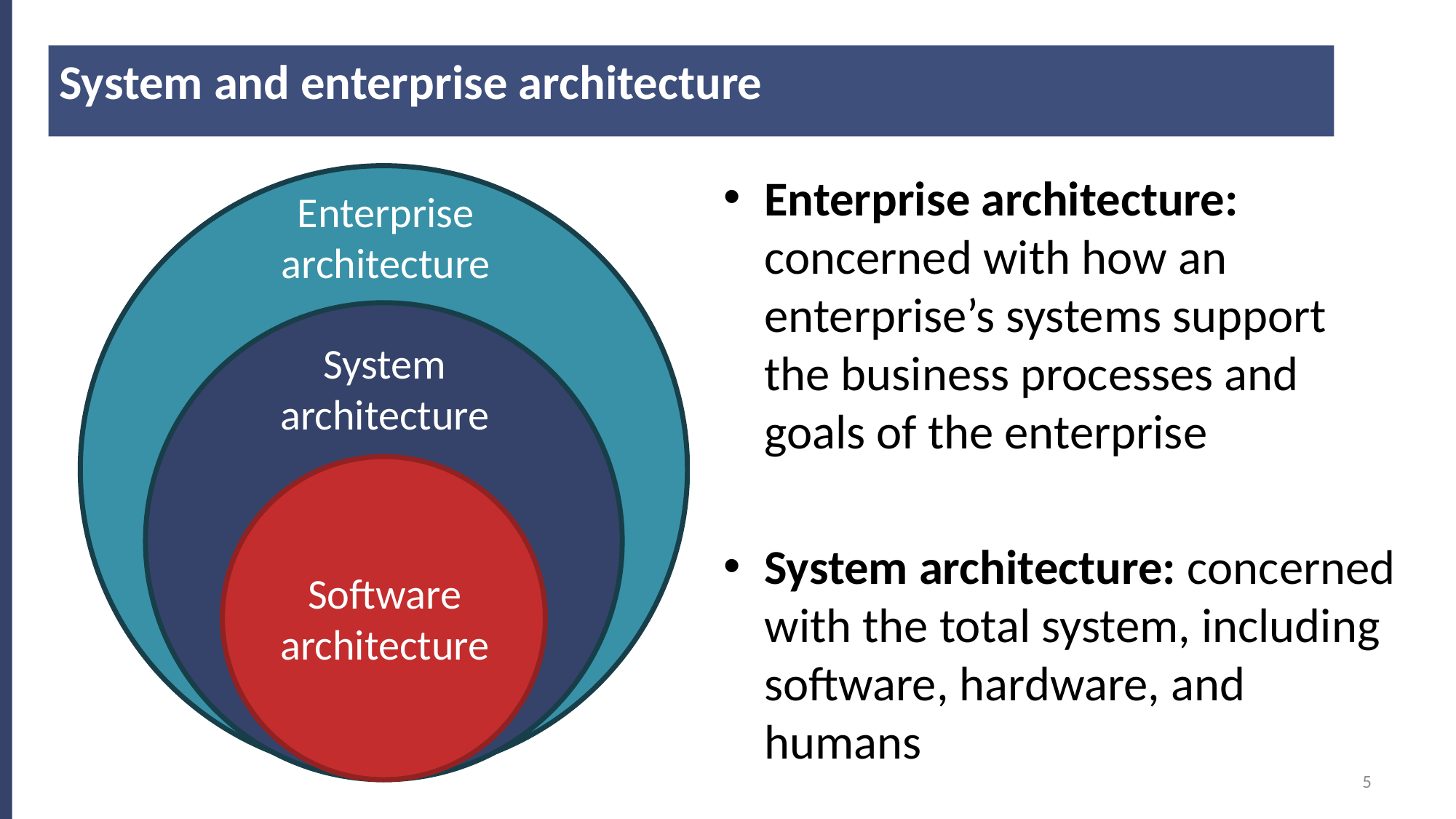

System and enterprise architecture
Enterprise architecture: concerned with how an enterprise’s systems support the business processes and goals of the enterprise

System architecture: concerned with the total system, including software, hardware, and humans

Enterprise architecture

System architecture

Software architecture
5